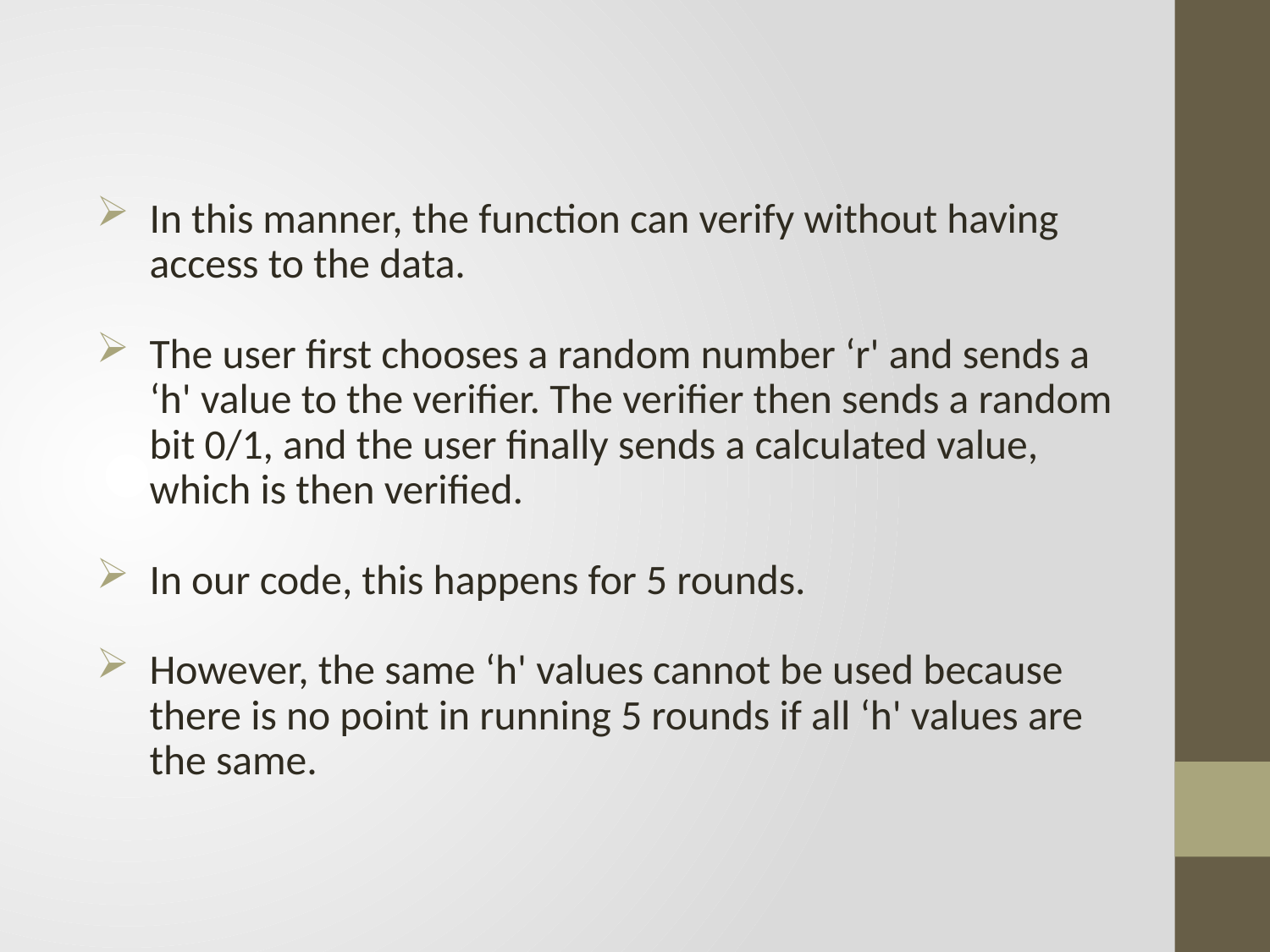

In this manner, the function can verify without having access to the data.

The user first chooses a random number ‘r' and sends a ‘h' value to the verifier. The verifier then sends a random bit 0/1, and the user finally sends a calculated value, which is then verified.

In our code, this happens for 5 rounds.

However, the same ‘h' values cannot be used because there is no point in running 5 rounds if all ‘h' values are the same.